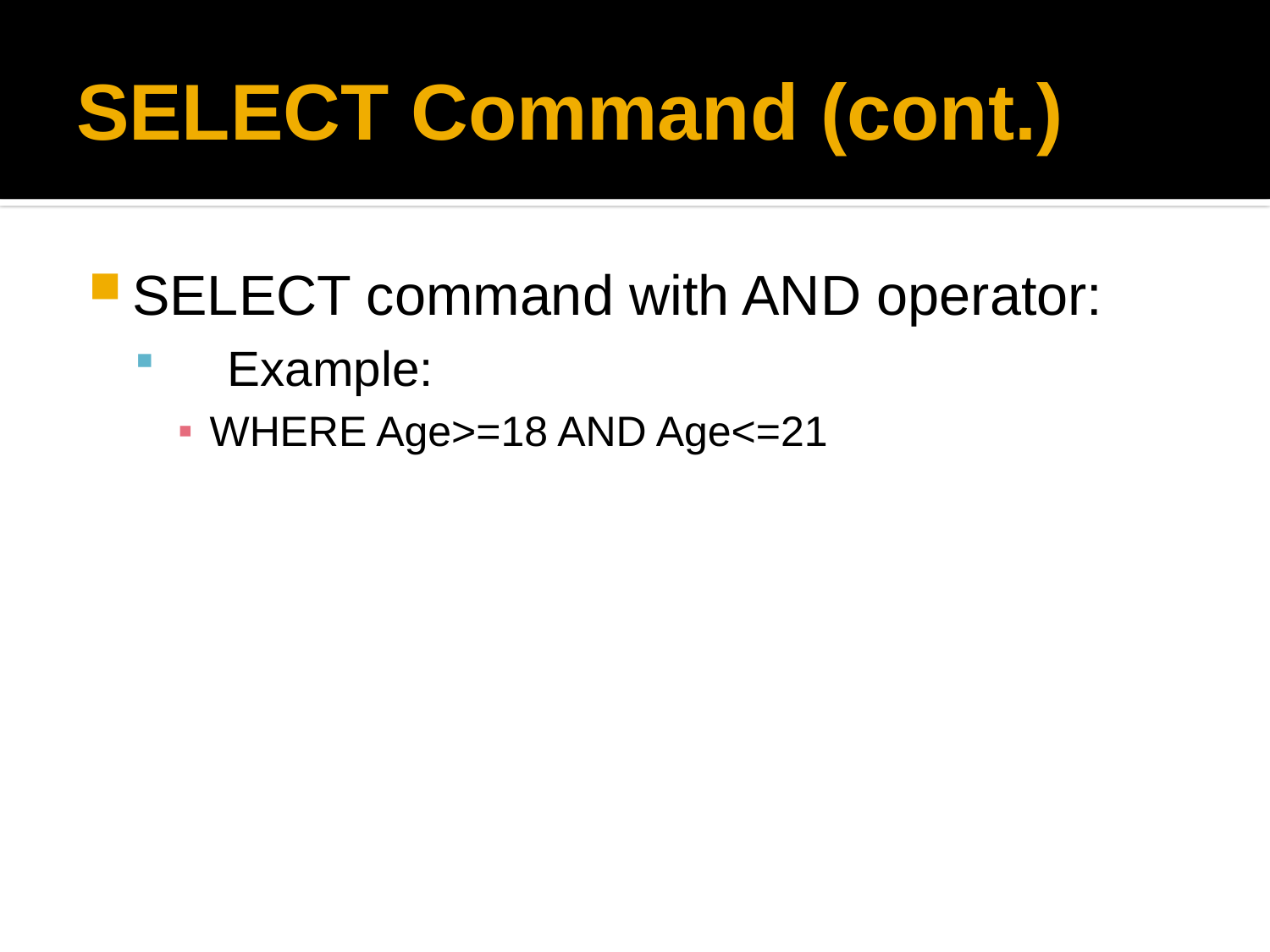

# SELECT Command (cont.)
SELECT command with AND operator:
    Example:
WHERE Age>=18 AND Age<=21